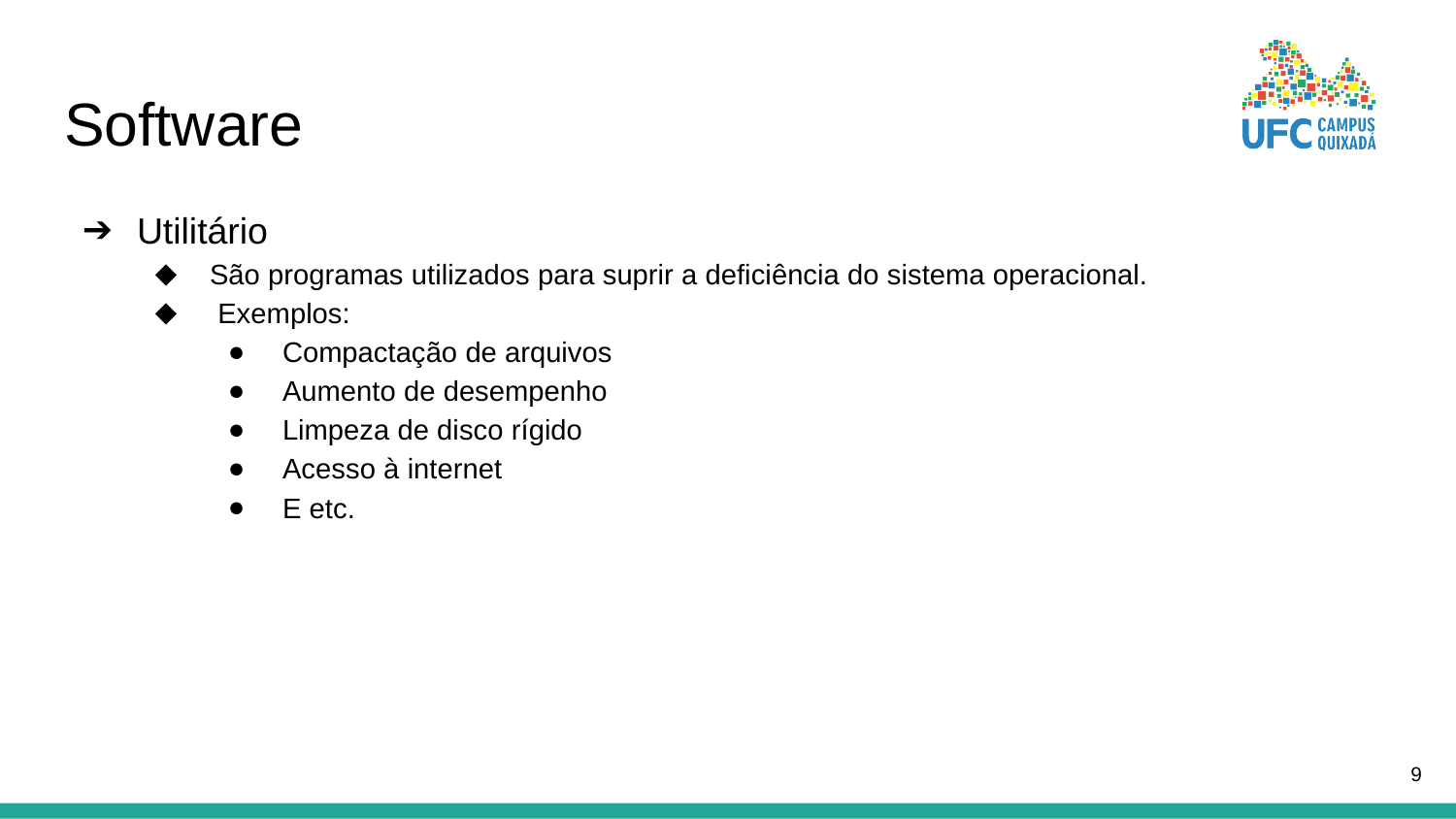

# Software
Utilitário
São programas utilizados para suprir a deficiência do sistema operacional.
 Exemplos:
Compactação de arquivos
Aumento de desempenho
Limpeza de disco rígido
Acesso à internet
E etc.
9